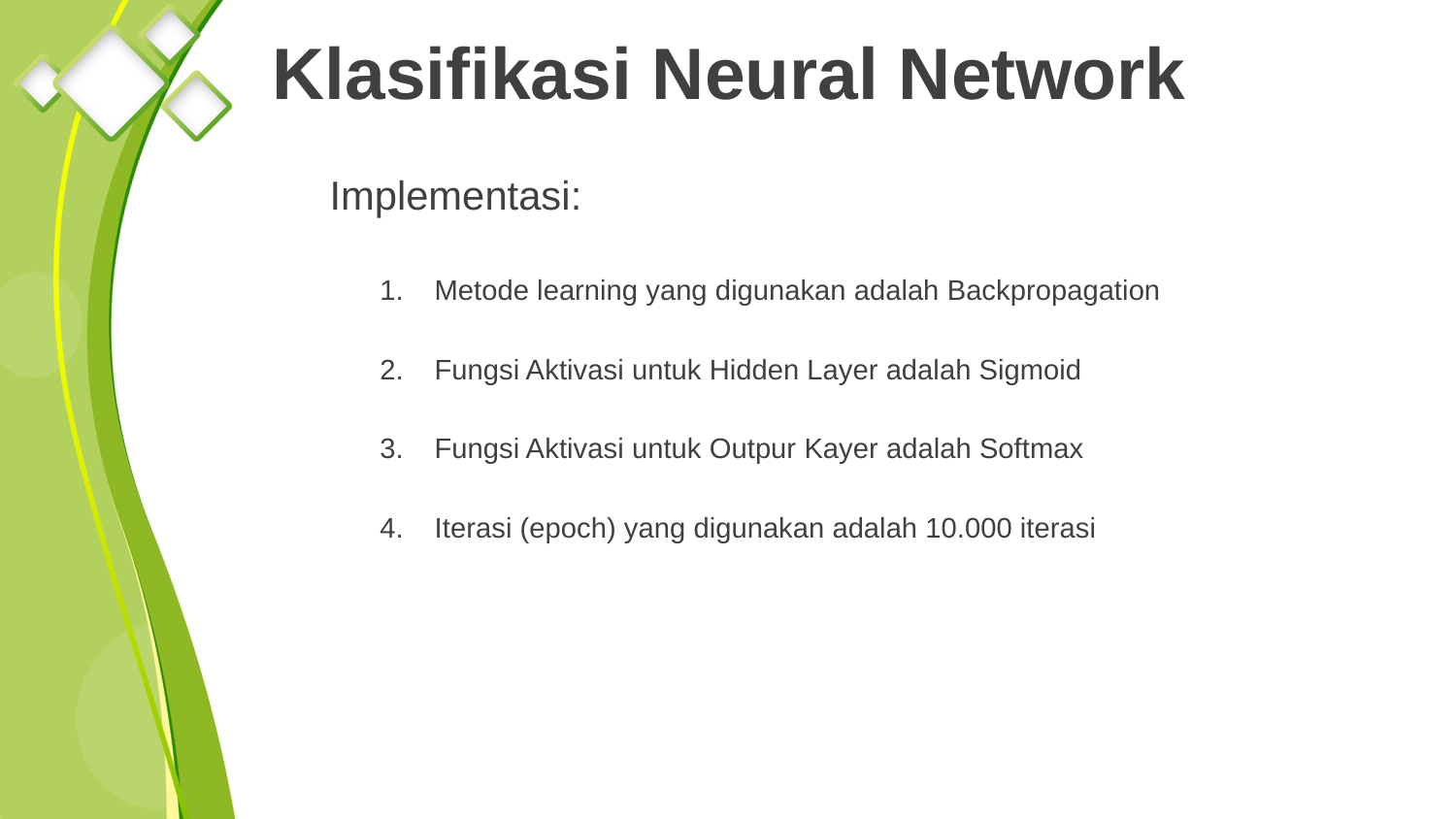

# Klasifikasi Neural Network
Implementasi:
Metode learning yang digunakan adalah Backpropagation

Fungsi Aktivasi untuk Hidden Layer adalah Sigmoid

Fungsi Aktivasi untuk Outpur Kayer adalah Softmax

Iterasi (epoch) yang digunakan adalah 10.000 iterasi